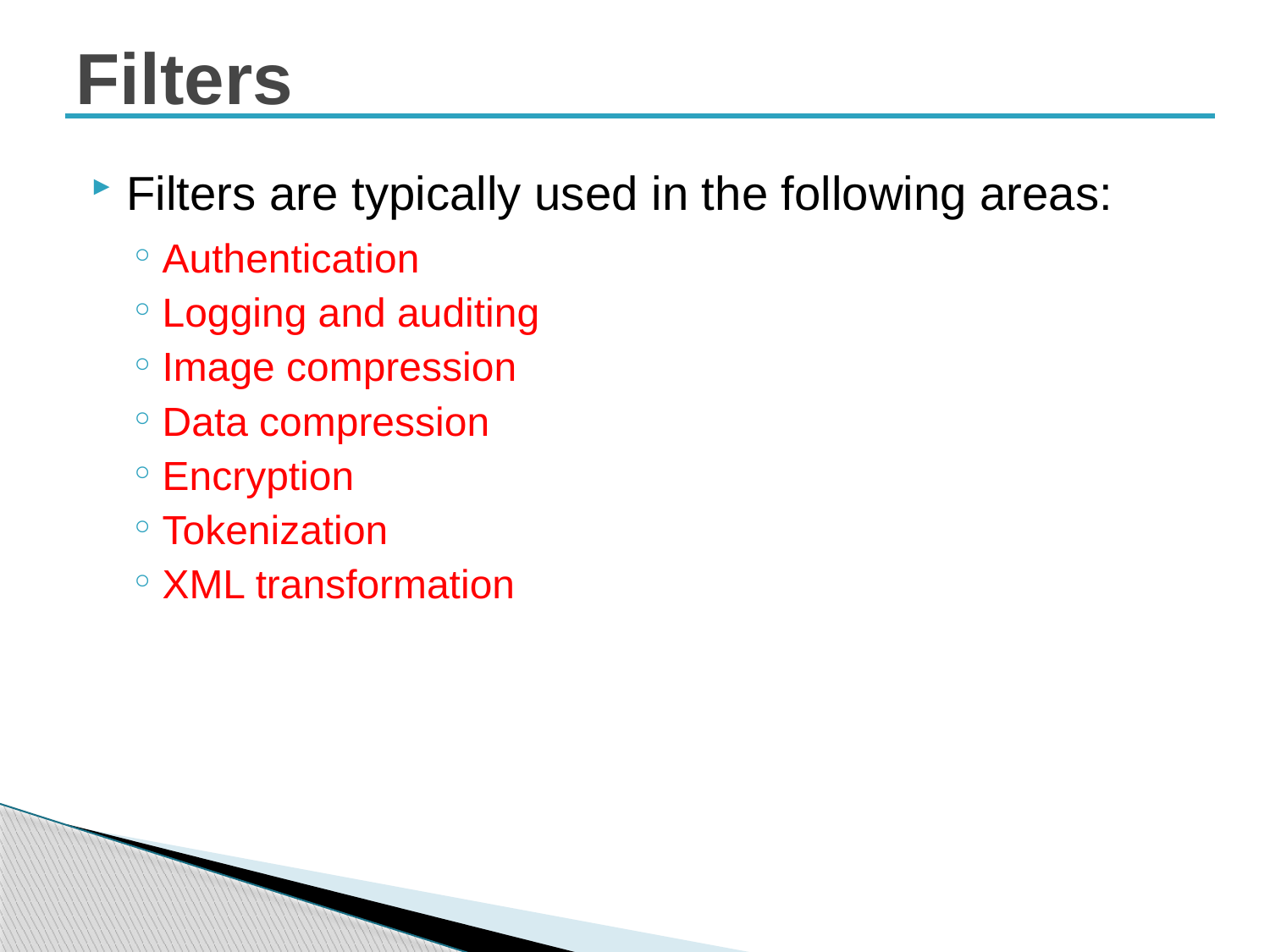

# Filters
Filters are typically used in the following areas:
Authentication
Logging and auditing
Image compression
Data compression
Encryption
Tokenization
XML transformation